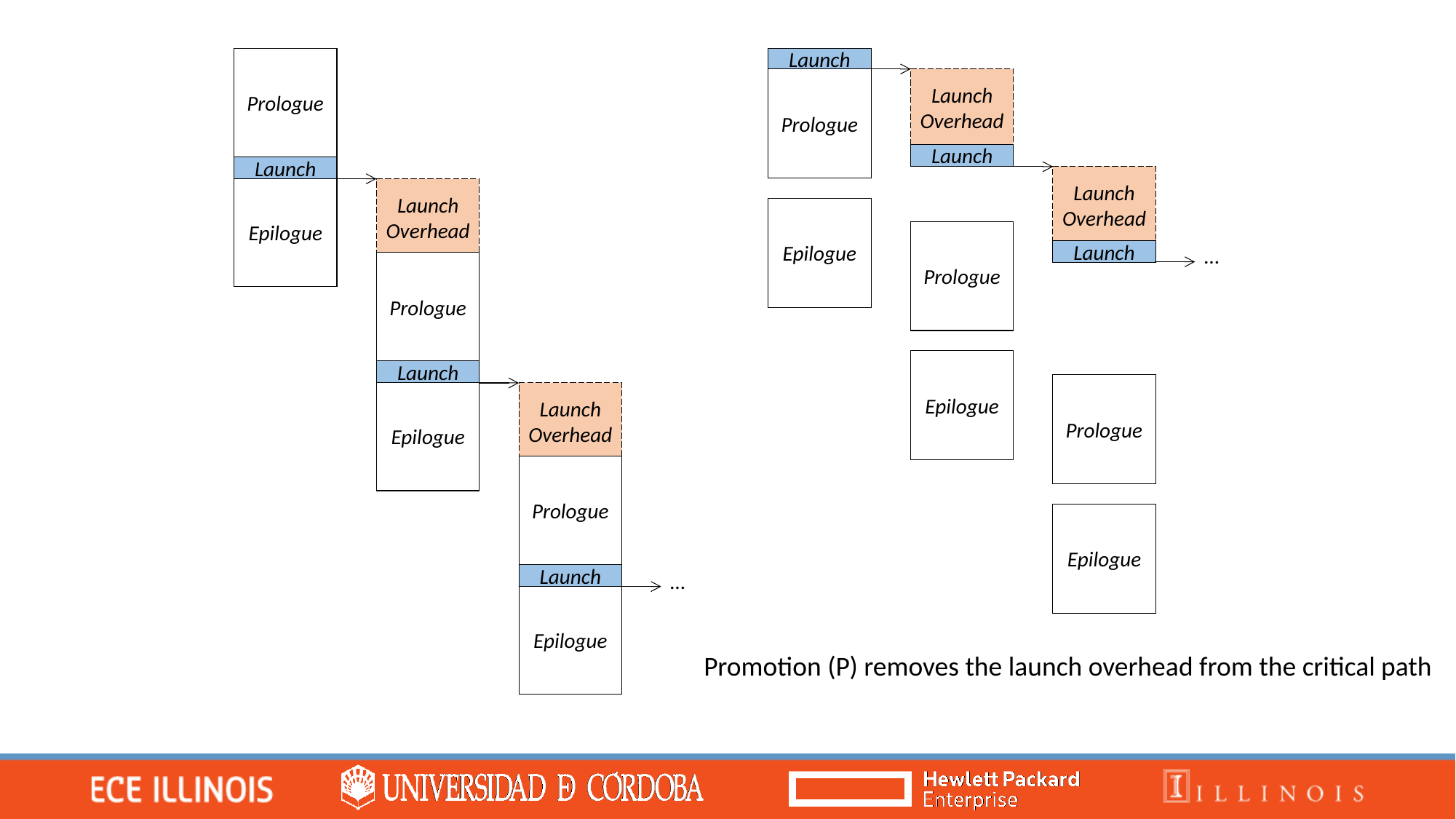

Prologue
Launch
Epilogue
Launch Overhead
Prologue
Launch
Epilogue
Launch Overhead
Prologue
Launch
Epilogue
…
Launch
Launch Overhead
Prologue
Launch
Launch Overhead
Epilogue
Prologue
Launch
…
Epilogue
Prologue
Epilogue
Promotion (P) removes the launch overhead from the critical path